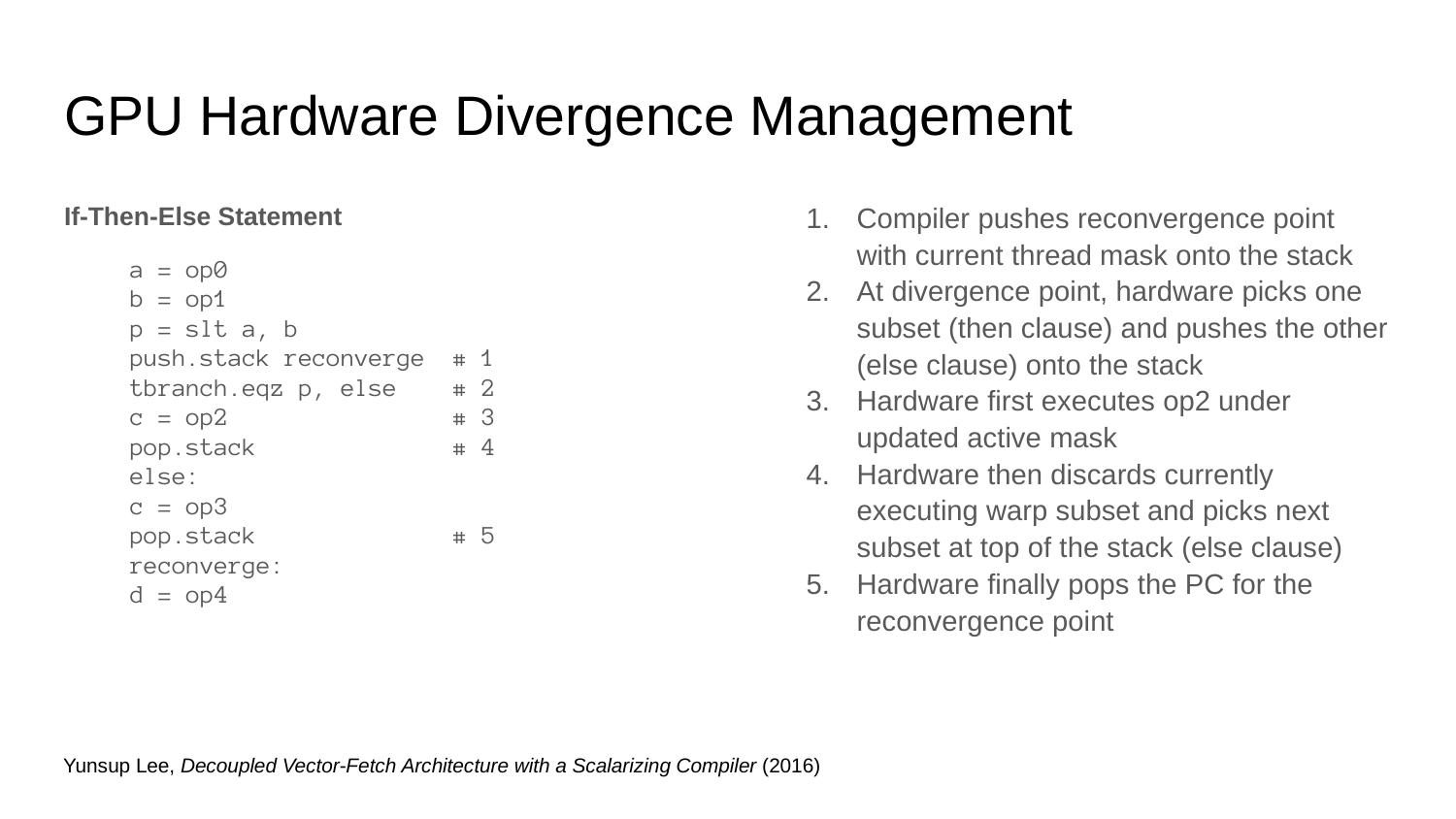

# GPU Hardware Divergence Management
If-Then-Else Statement
	a = op0
	b = op1
	p = slt a, b
	push.stack reconverge  # 1
	tbranch.eqz p, else    # 2
	c = op2                # 3
	pop.stack              # 4
else:
	c = op3
	pop.stack              # 5
reconverge:
	d = op4
Compiler pushes reconvergence point with current thread mask onto the stack
At divergence point, hardware picks one subset (then clause) and pushes the other (else clause) onto the stack
Hardware first executes op2 under updated active mask
Hardware then discards currently executing warp subset and picks next subset at top of the stack (else clause)
Hardware finally pops the PC for the reconvergence point
Yunsup Lee, Decoupled Vector-Fetch Architecture with a Scalarizing Compiler (2016)